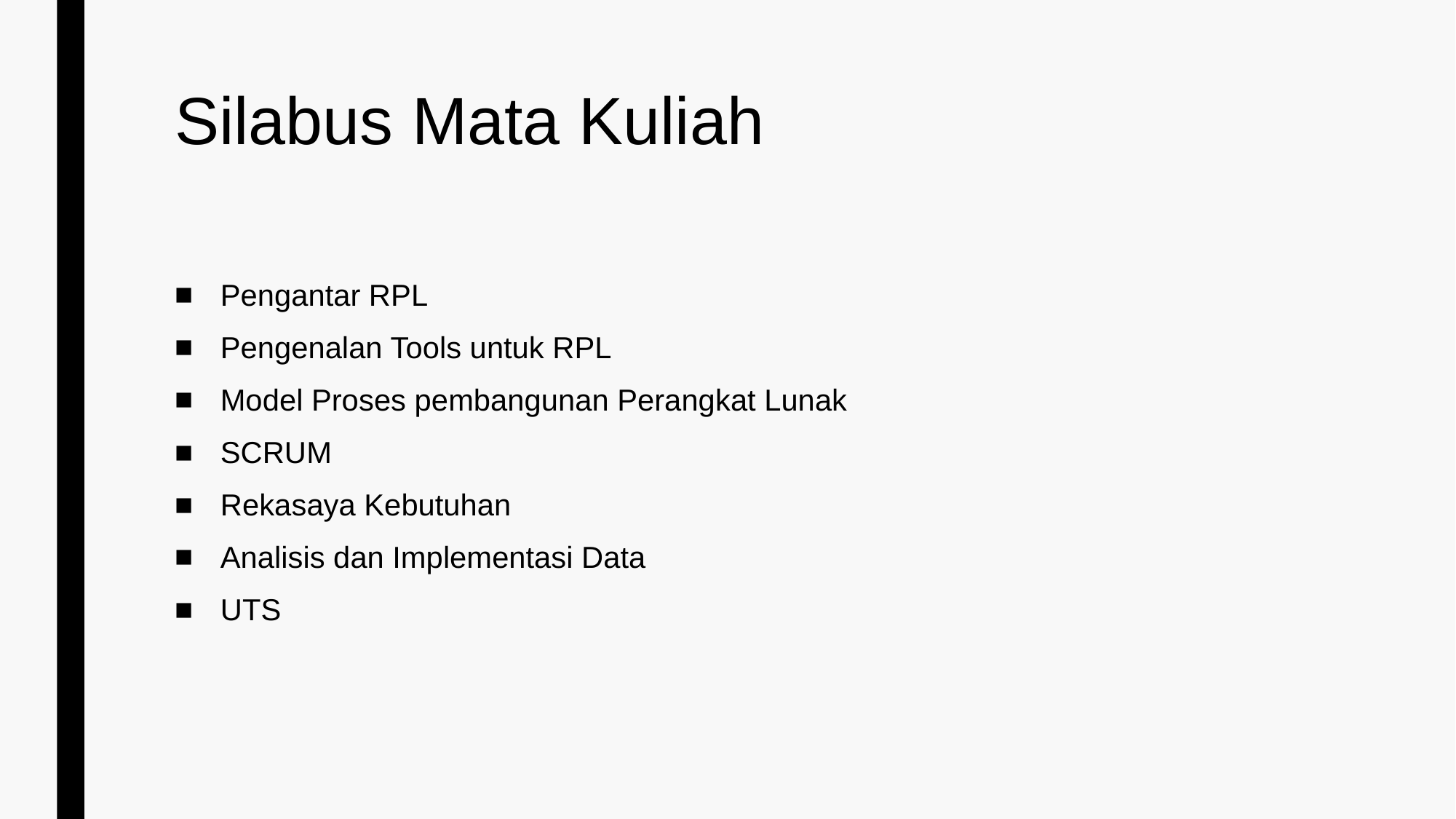

# Silabus Mata Kuliah
Pengantar RPL
Pengenalan Tools untuk RPL
Model Proses pembangunan Perangkat Lunak
SCRUM
Rekasaya Kebutuhan
Analisis dan Implementasi Data
UTS